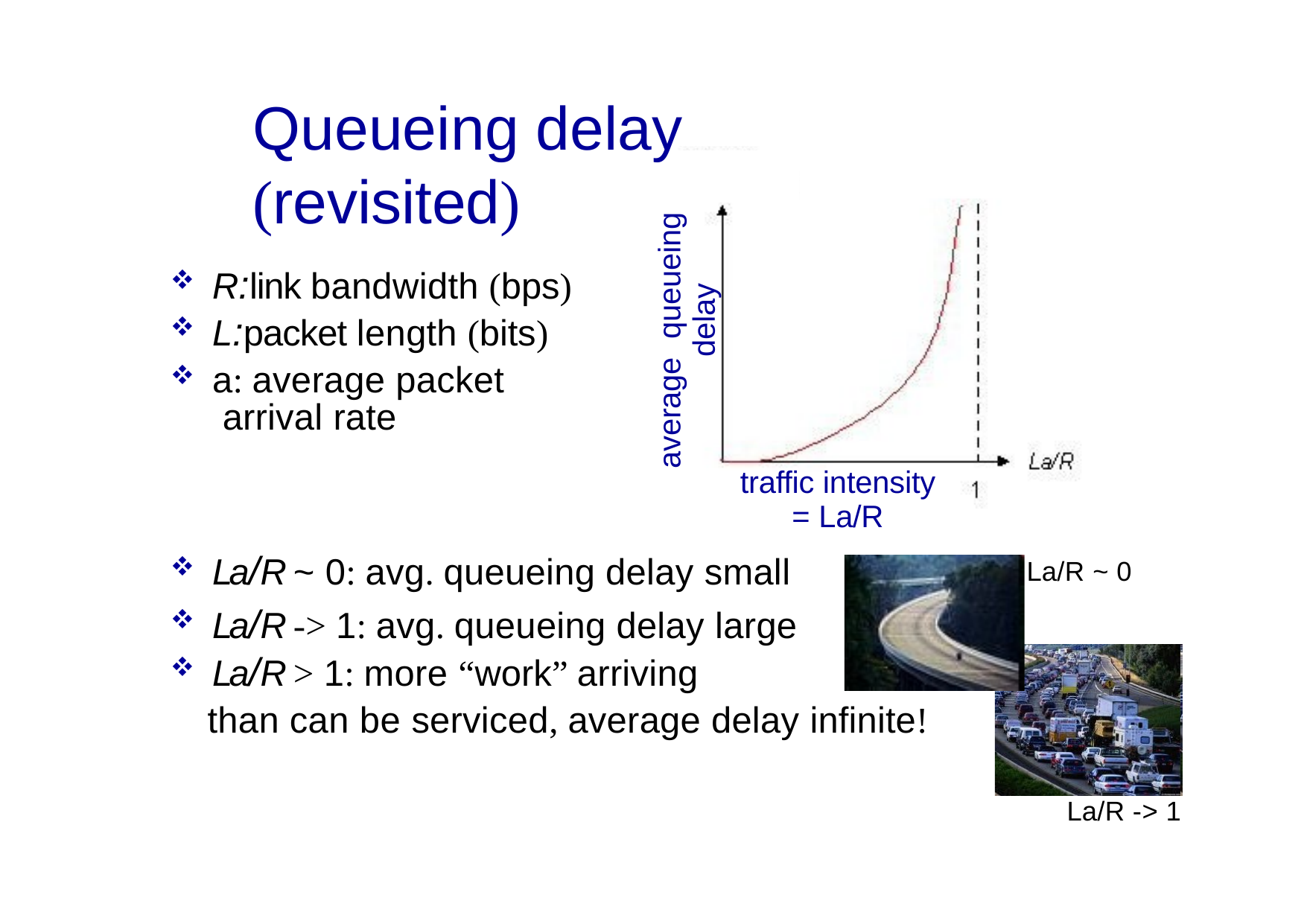

# Queueing delay (revisited)

average	queueing
delay
R:link bandwidth (bps)
L:packet length (bits)
a: average packet  arrival rate
traffic intensity
= La/R
La/R ~ 0: avg. queueing delay small
La/R -> 1: avg. queueing delay large
La/R > 1: more “work” arriving
than can be serviced, average delay infinite!
La/R ~ 0

La/R -> 1